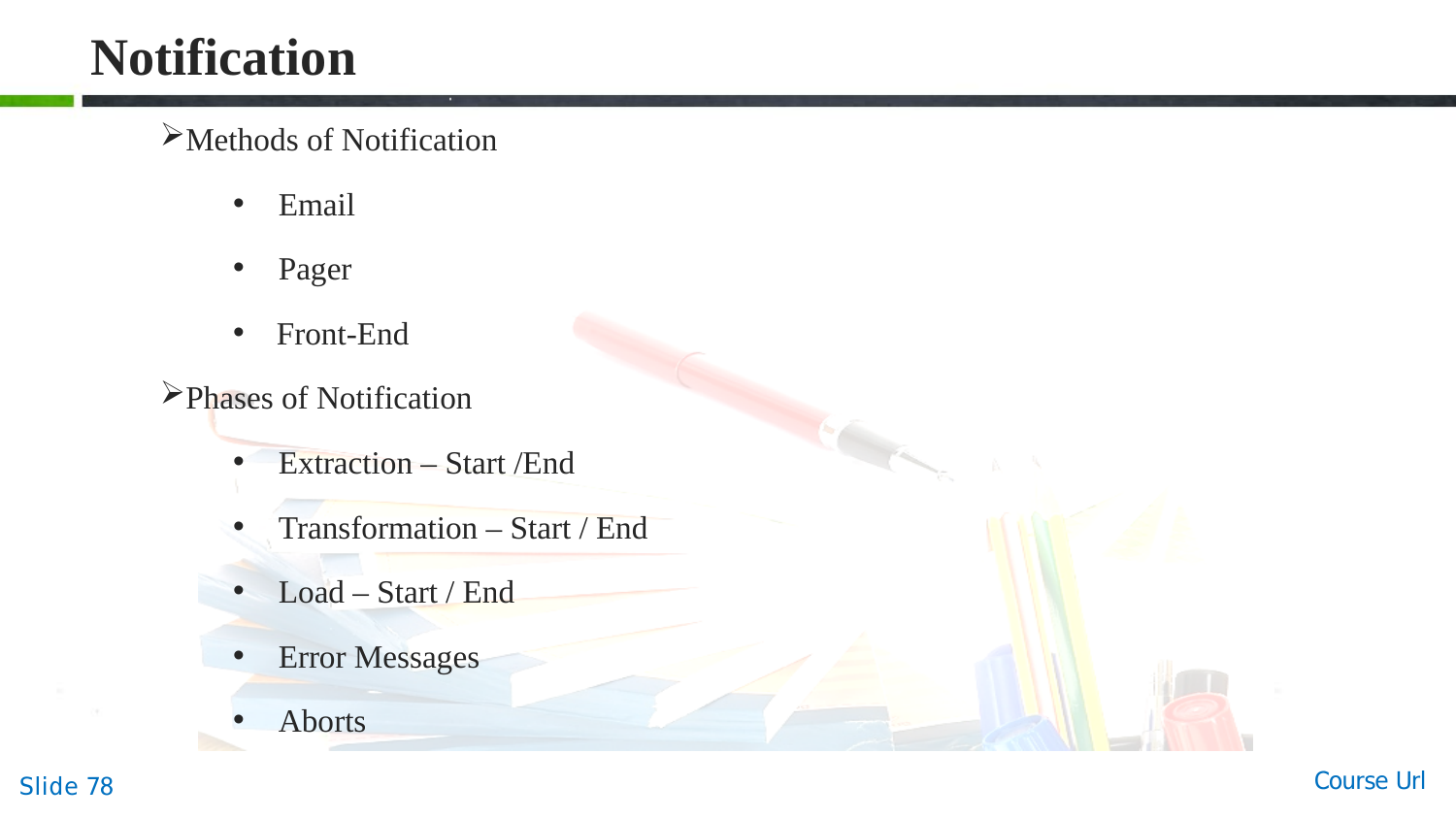

# Notification

Methods of Notification
Email
Pager
    Front-End
Phases of Notification
Extraction – Start /End
Transformation – Start / End
Load – Start / End
Error Messages
Aborts